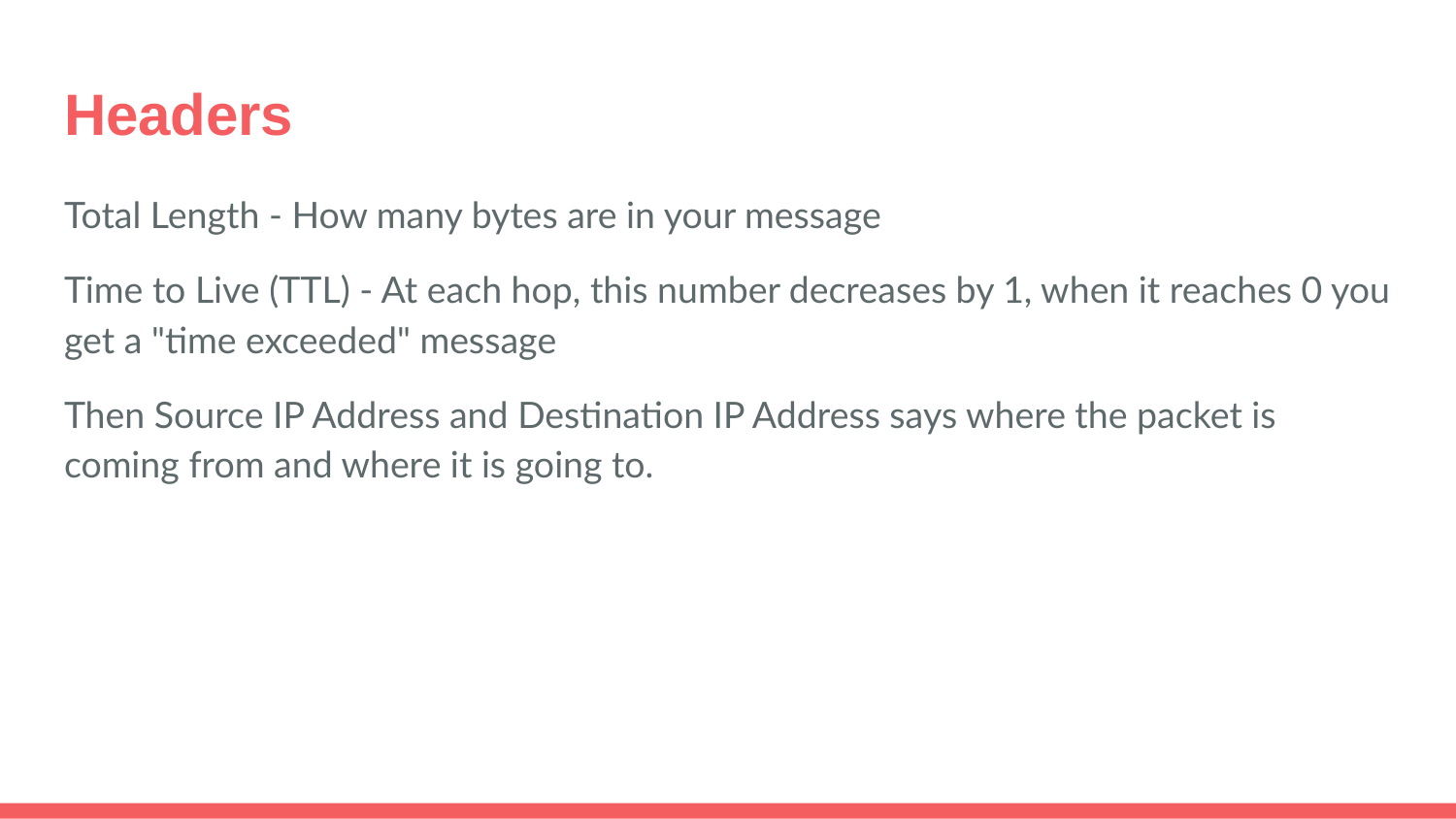

# Headers
Total Length - How many bytes are in your message
Time to Live (TTL) - At each hop, this number decreases by 1, when it reaches 0 you get a "time exceeded" message
Then Source IP Address and Destination IP Address says where the packet is coming from and where it is going to.